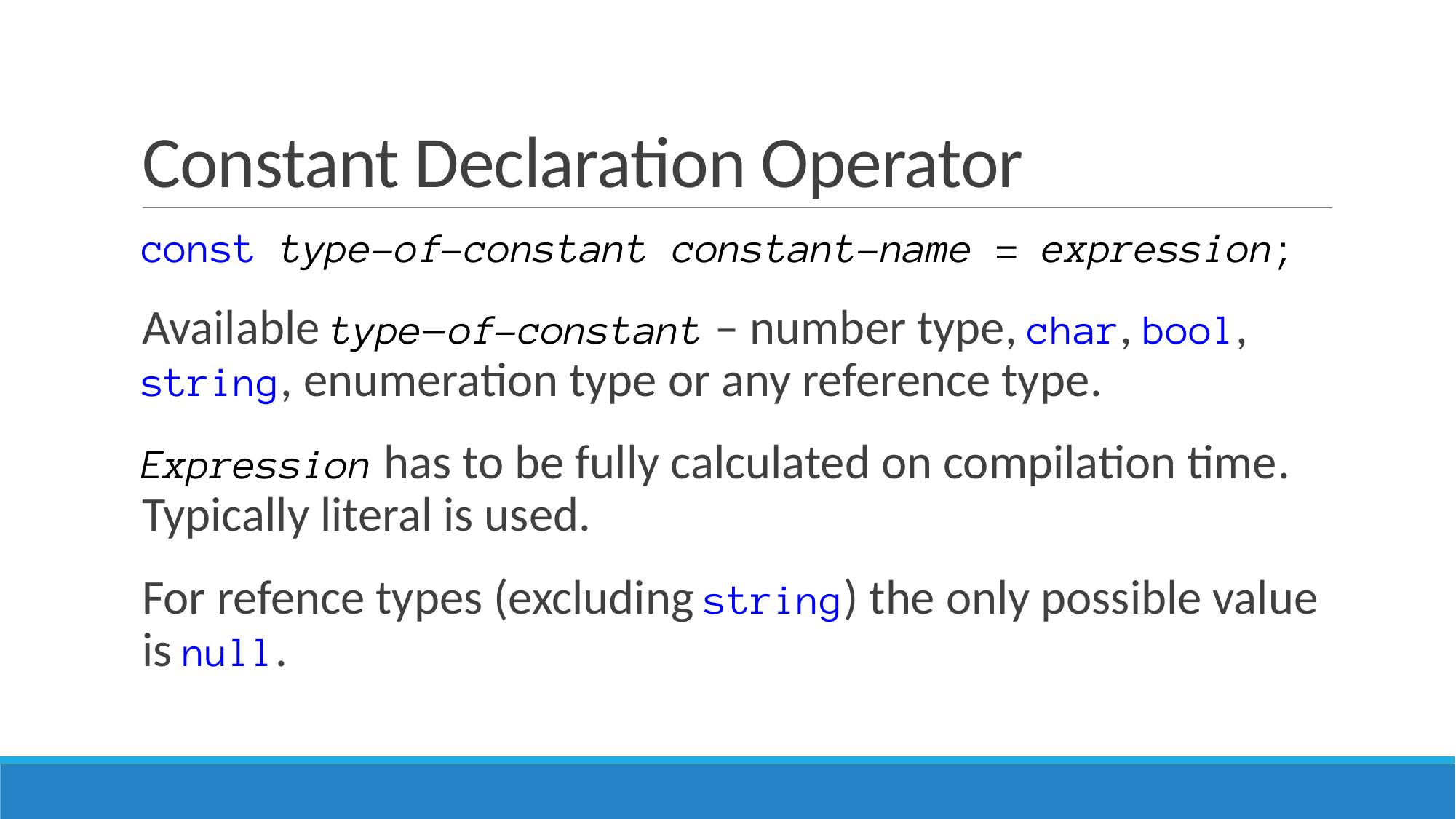

# Constant Declaration Operator
const type-of-constant constant-name = expression;
Available type-of-constant – number type, char, bool, string, enumeration type or any reference type.
Expression has to be fully calculated on compilation time. Typically literal is used.
For refence types (excluding string) the only possible value is null.